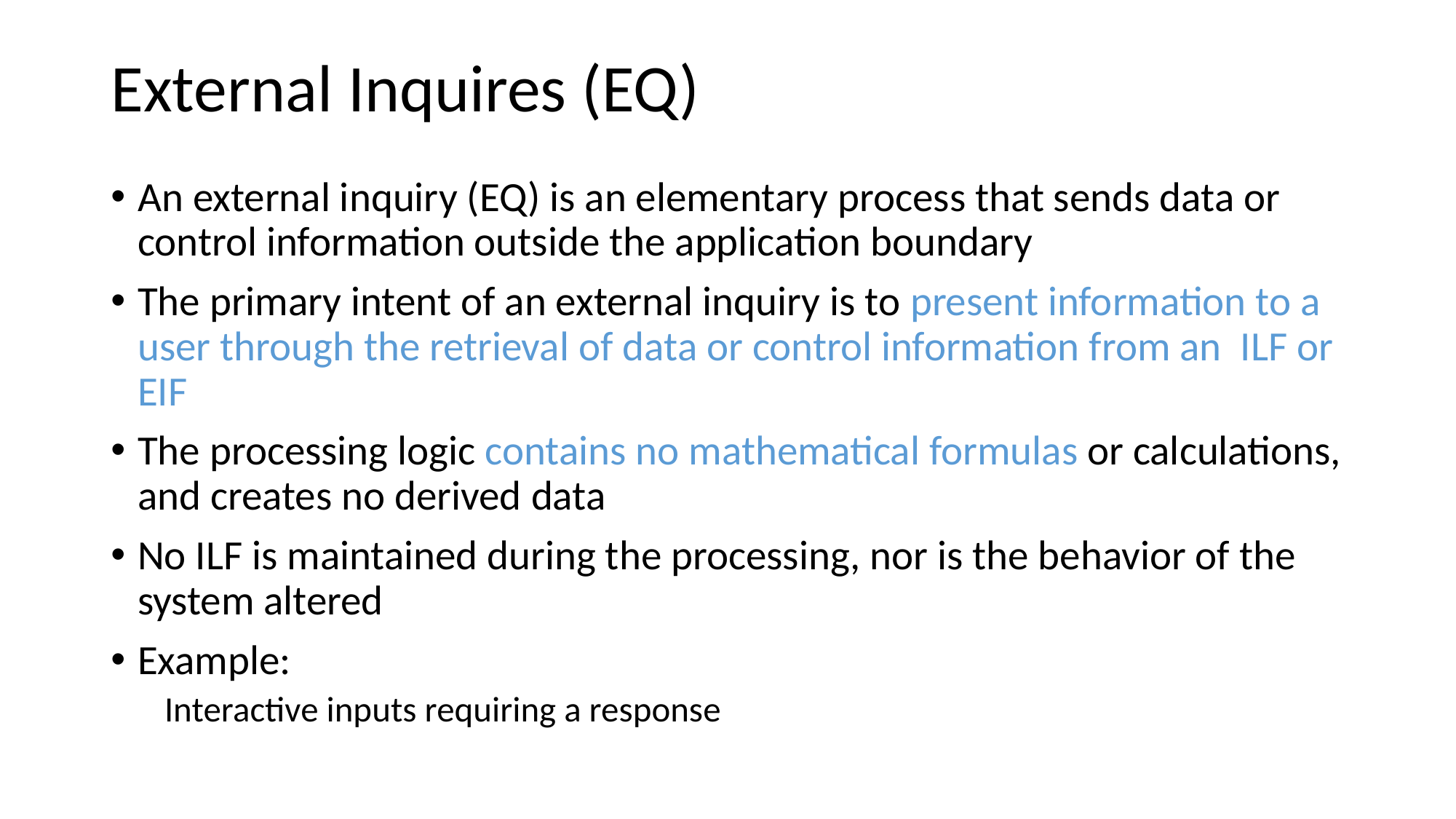

# External Inquires (EQ)
An external inquiry (EQ) is an elementary process that sends data or control information outside the application boundary
The primary intent of an external inquiry is to present information to a user through the retrieval of data or control information from an  ILF or EIF
The processing logic contains no mathematical formulas or calculations, and creates no derived data
No ILF is maintained during the processing, nor is the behavior of the system altered
Example:
Interactive inputs requiring a response